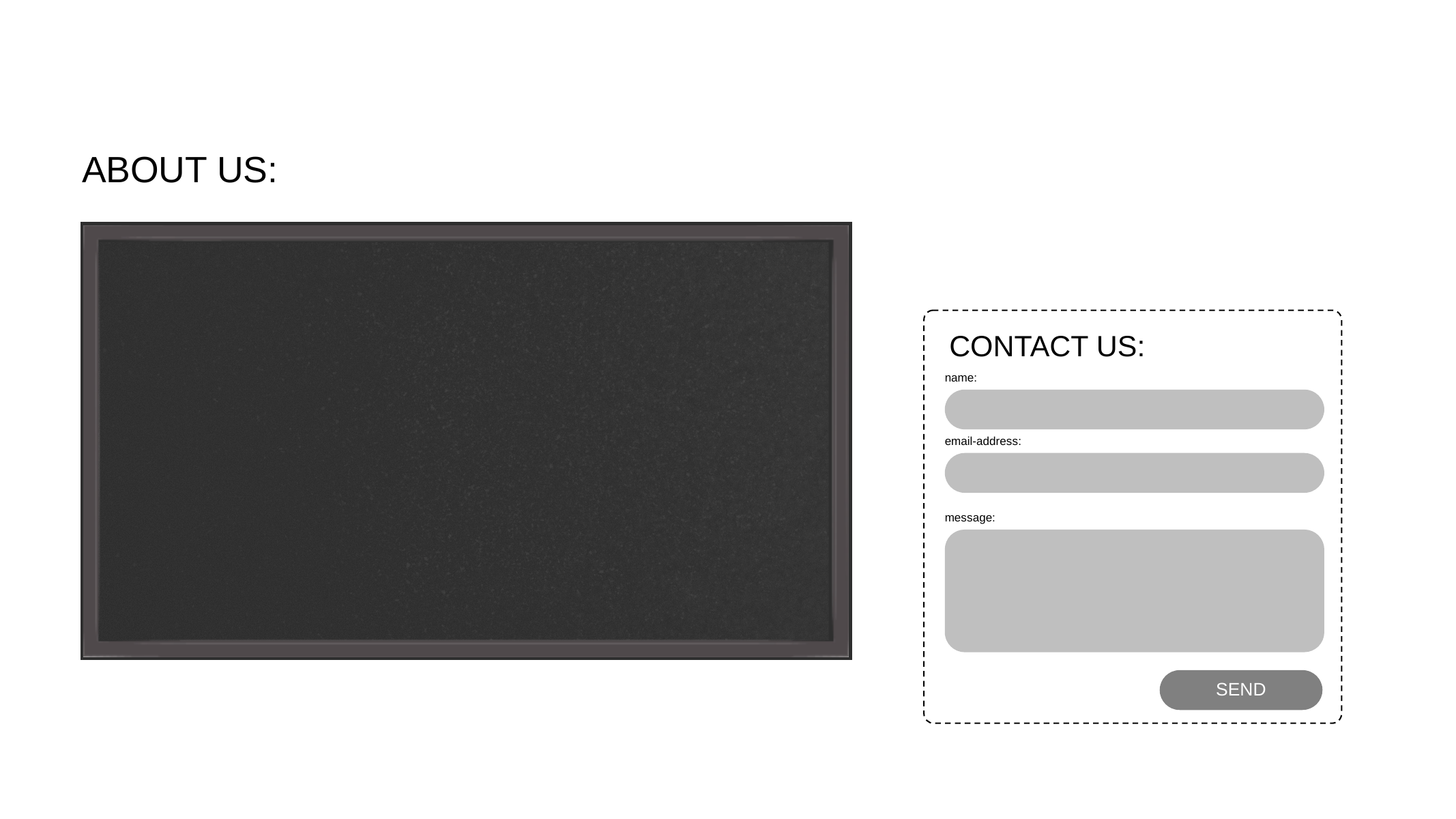

ABOUT US:

CONTACT US:
name:

email-address:

message:

SEND